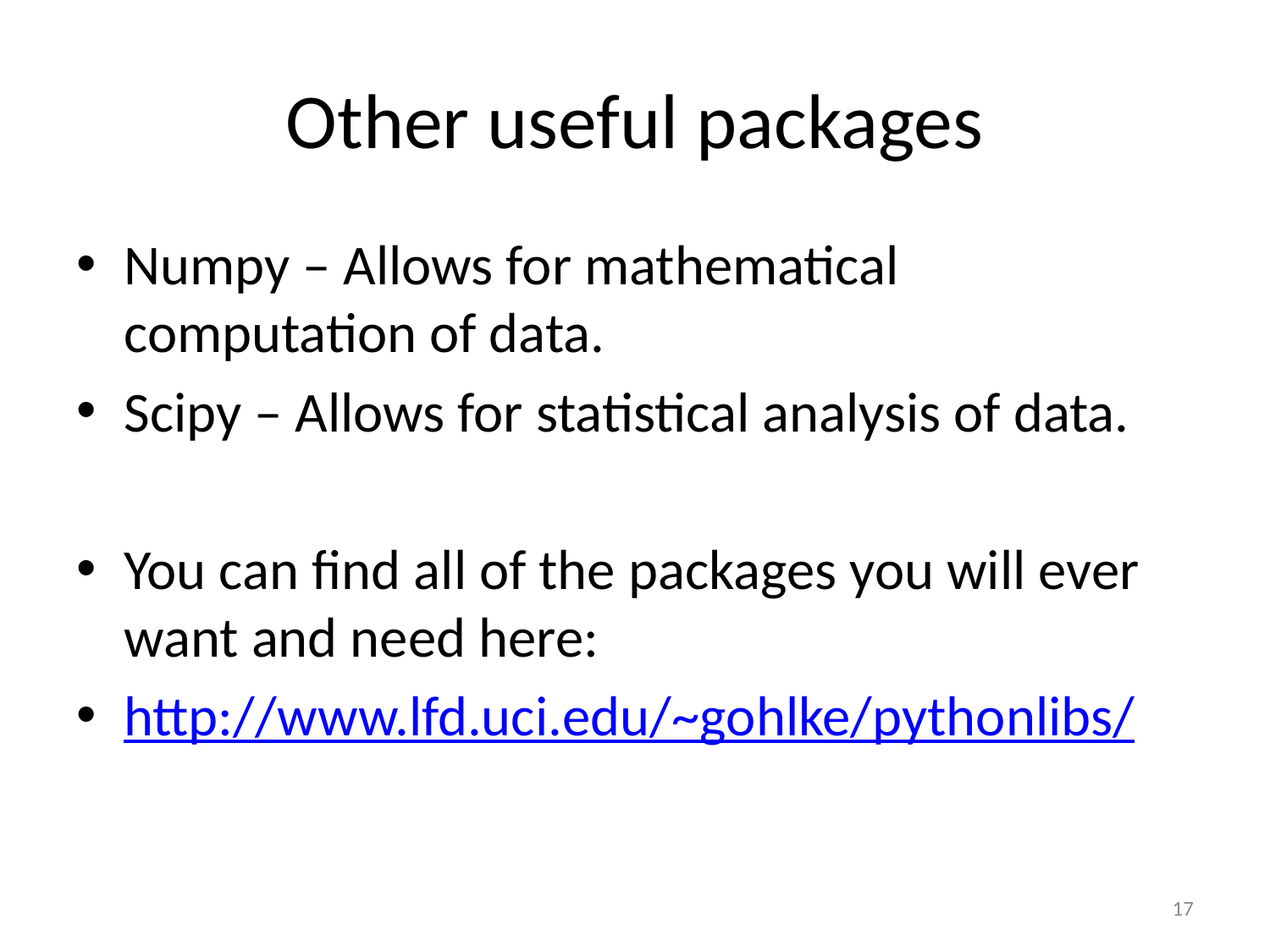

# Other useful packages
Numpy – Allows for mathematical computation of data.
Scipy – Allows for statistical analysis of data.

You can find all of the packages you will ever want and need here:
http://www.lfd.uci.edu/~gohlke/pythonlibs/
17